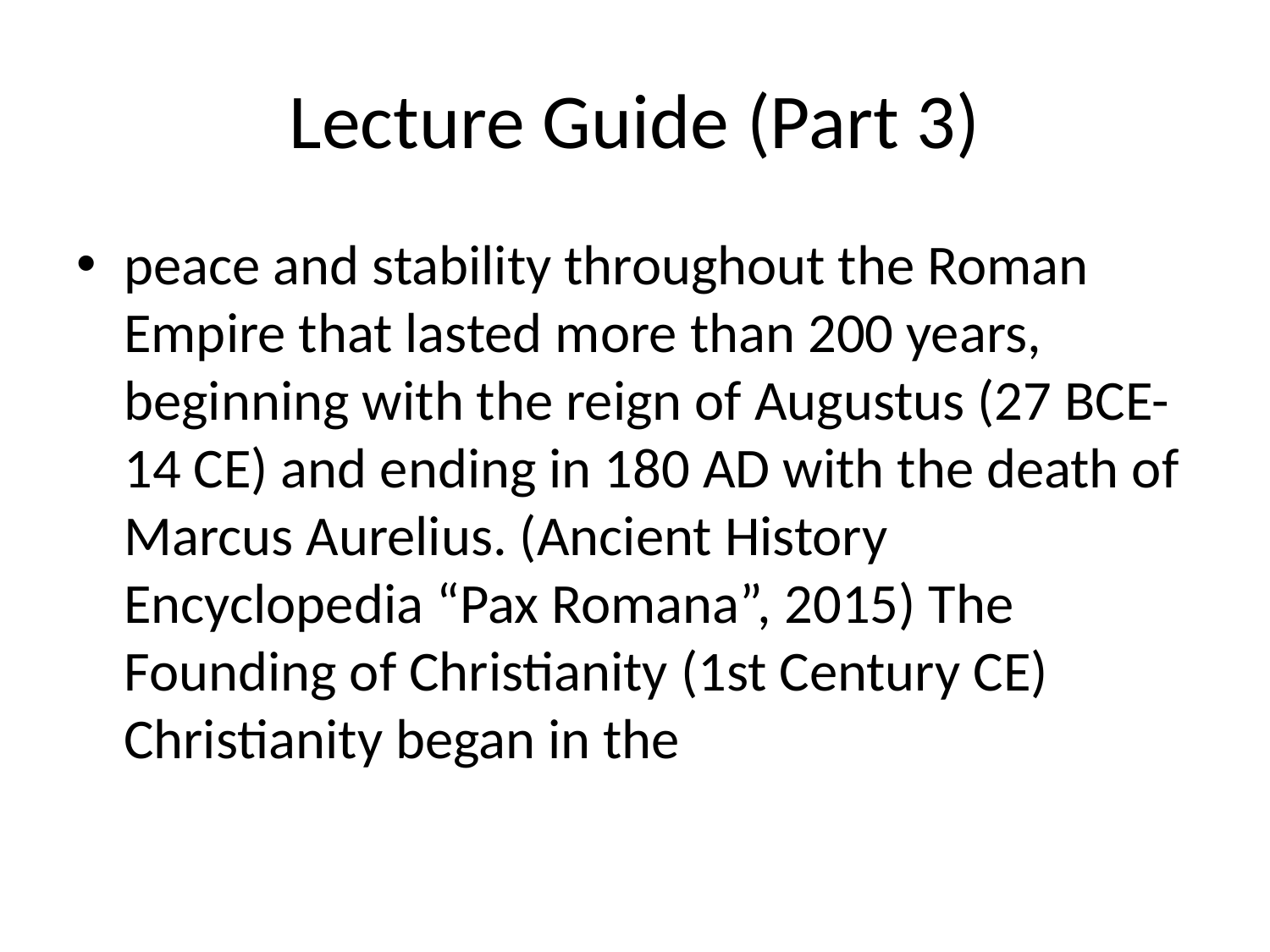

# Lecture Guide (Part 3)
peace and stability throughout the Roman Empire that lasted more than 200 years, beginning with the reign of Augustus (27 BCE-14 CE) and ending in 180 AD with the death of Marcus Aurelius. (Ancient History Encyclopedia “Pax Romana”, 2015) The Founding of Christianity (1st Century CE) Christianity began in the